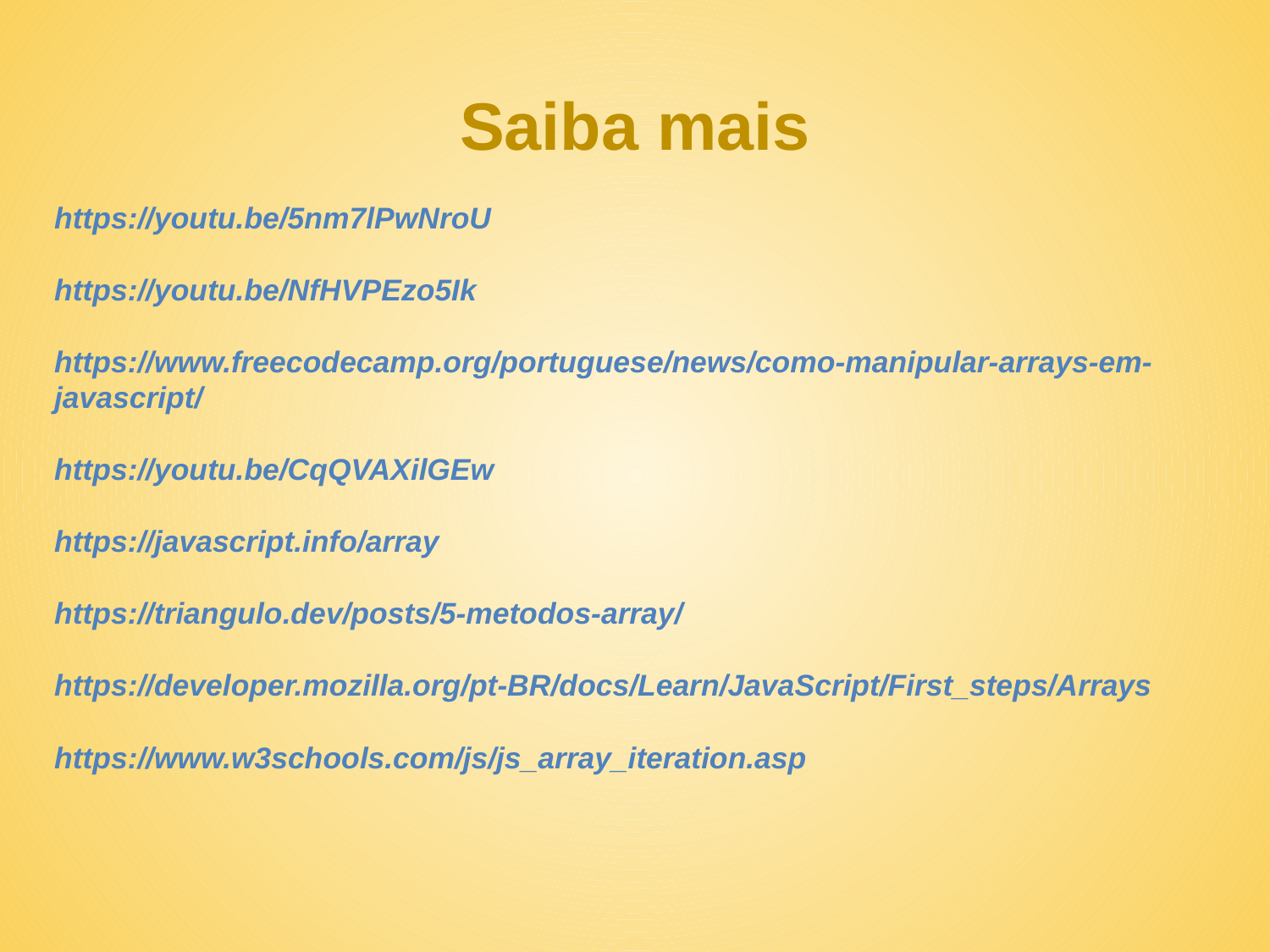

Saiba mais
https://youtu.be/5nm7lPwNroU

https://youtu.be/NfHVPEzo5Ik

https://www.freecodecamp.org/portuguese/news/como-manipular-arrays-em-javascript/

https://youtu.be/CqQVAXilGEw

https://javascript.info/array

https://triangulo.dev/posts/5-metodos-array/

https://developer.mozilla.org/pt-BR/docs/Learn/JavaScript/First_steps/Arrays

https://www.w3schools.com/js/js_array_iteration.asp